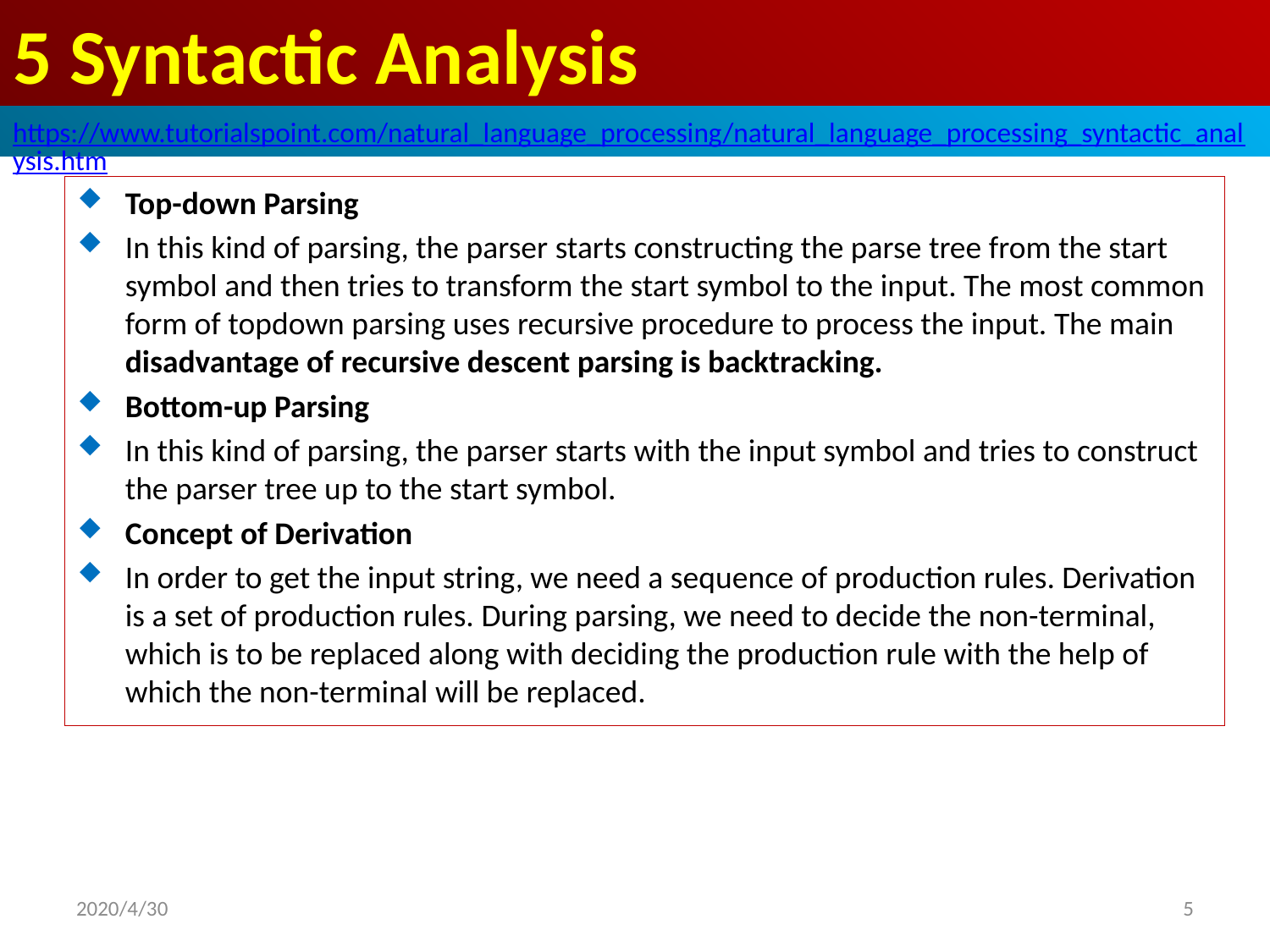

# 5 Syntactic Analysis
https://www.tutorialspoint.com/natural_language_processing/natural_language_processing_syntactic_analysis.htm
Top-down Parsing
In this kind of parsing, the parser starts constructing the parse tree from the start symbol and then tries to transform the start symbol to the input. The most common form of topdown parsing uses recursive procedure to process the input. The main disadvantage of recursive descent parsing is backtracking.
Bottom-up Parsing
In this kind of parsing, the parser starts with the input symbol and tries to construct the parser tree up to the start symbol.
Concept of Derivation
In order to get the input string, we need a sequence of production rules. Derivation is a set of production rules. During parsing, we need to decide the non-terminal, which is to be replaced along with deciding the production rule with the help of which the non-terminal will be replaced.
2020/4/30
5